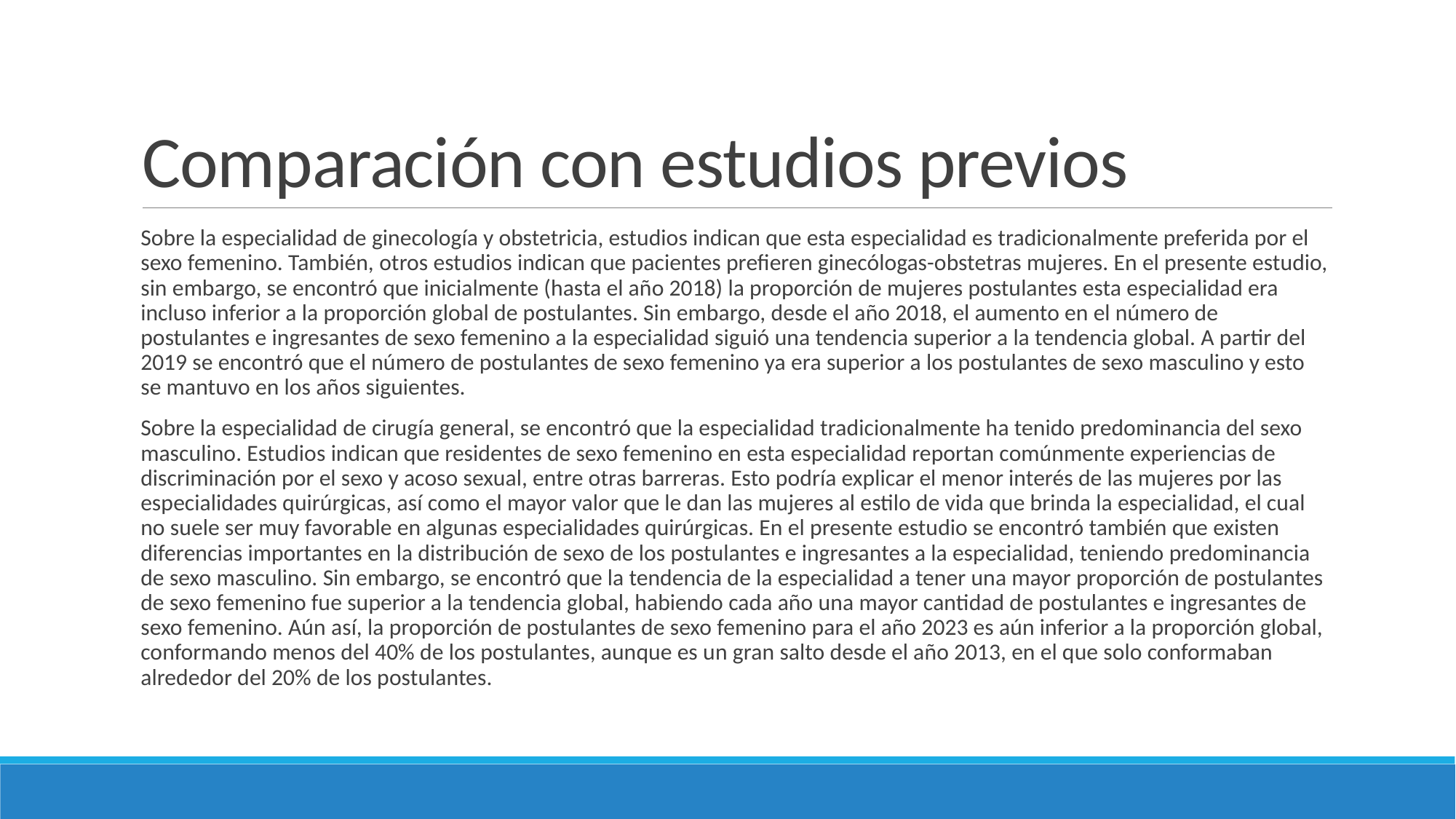

# Comparación con estudios previos
Sobre la especialidad de ginecología y obstetricia, estudios indican que esta especialidad es tradicionalmente preferida por el sexo femenino. También, otros estudios indican que pacientes prefieren ginecólogas-obstetras mujeres. En el presente estudio, sin embargo, se encontró que inicialmente (hasta el año 2018) la proporción de mujeres postulantes esta especialidad era incluso inferior a la proporción global de postulantes. Sin embargo, desde el año 2018, el aumento en el número de postulantes e ingresantes de sexo femenino a la especialidad siguió una tendencia superior a la tendencia global. A partir del 2019 se encontró que el número de postulantes de sexo femenino ya era superior a los postulantes de sexo masculino y esto se mantuvo en los años siguientes.
Sobre la especialidad de cirugía general, se encontró que la especialidad tradicionalmente ha tenido predominancia del sexo masculino. Estudios indican que residentes de sexo femenino en esta especialidad reportan comúnmente experiencias de discriminación por el sexo y acoso sexual, entre otras barreras. Esto podría explicar el menor interés de las mujeres por las especialidades quirúrgicas, así como el mayor valor que le dan las mujeres al estilo de vida que brinda la especialidad, el cual no suele ser muy favorable en algunas especialidades quirúrgicas. En el presente estudio se encontró también que existen diferencias importantes en la distribución de sexo de los postulantes e ingresantes a la especialidad, teniendo predominancia de sexo masculino. Sin embargo, se encontró que la tendencia de la especialidad a tener una mayor proporción de postulantes de sexo femenino fue superior a la tendencia global, habiendo cada año una mayor cantidad de postulantes e ingresantes de sexo femenino. Aún así, la proporción de postulantes de sexo femenino para el año 2023 es aún inferior a la proporción global, conformando menos del 40% de los postulantes, aunque es un gran salto desde el año 2013, en el que solo conformaban alrededor del 20% de los postulantes.